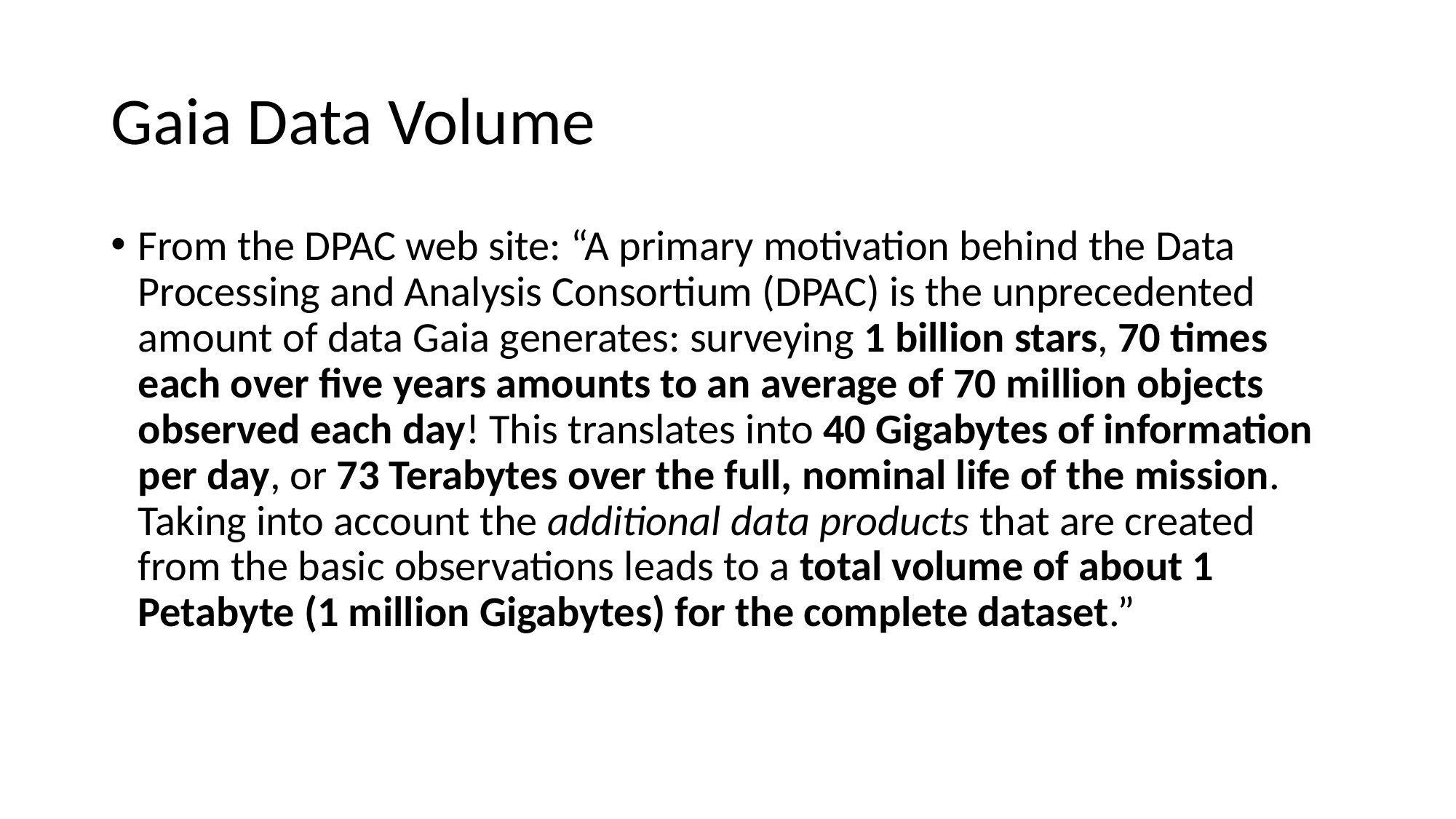

# Gaia Data Volume
From the DPAC web site: “A primary motivation behind the Data Processing and Analysis Consortium (DPAC) is the unprecedented amount of data Gaia generates: surveying 1 billion stars, 70 times each over five years amounts to an average of 70 million objects observed each day! This translates into 40 Gigabytes of information per day, or 73 Terabytes over the full, nominal life of the mission. Taking into account the additional data products that are created from the basic observations leads to a total volume of about 1 Petabyte (1 million Gigabytes) for the complete dataset.”